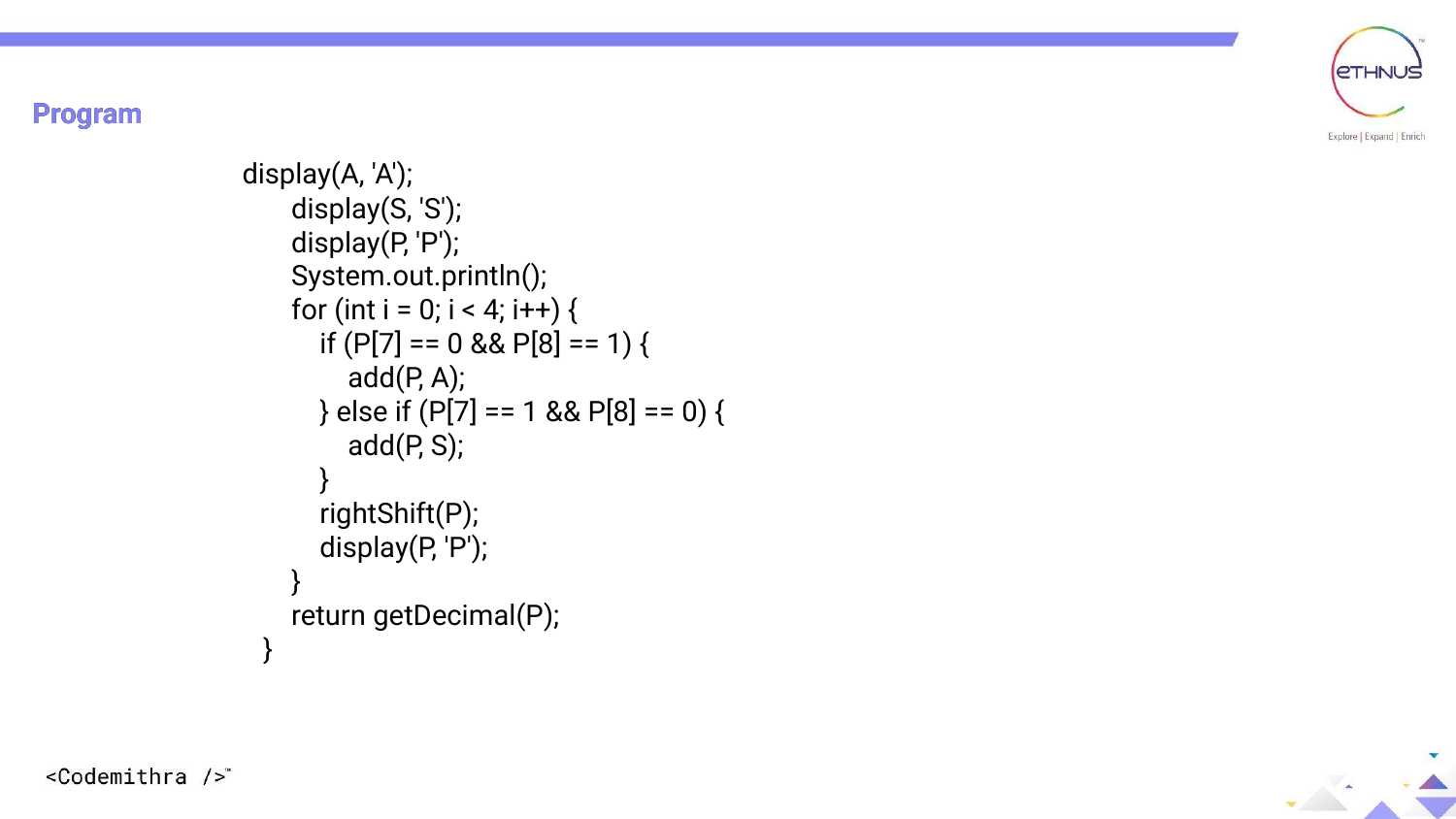

Program
Program

 display(A, 'A');
        display(S, 'S');
        display(P, 'P');
        System.out.println();
        for (int i = 0; i < 4; i++) {
            if (P[7] == 0 && P[8] == 1) {
                add(P, A);
            } else if (P[7] == 1 && P[8] == 0) {
                add(P, S);
            }
            rightShift(P);
            display(P, 'P');
        }
        return getDecimal(P);
    }